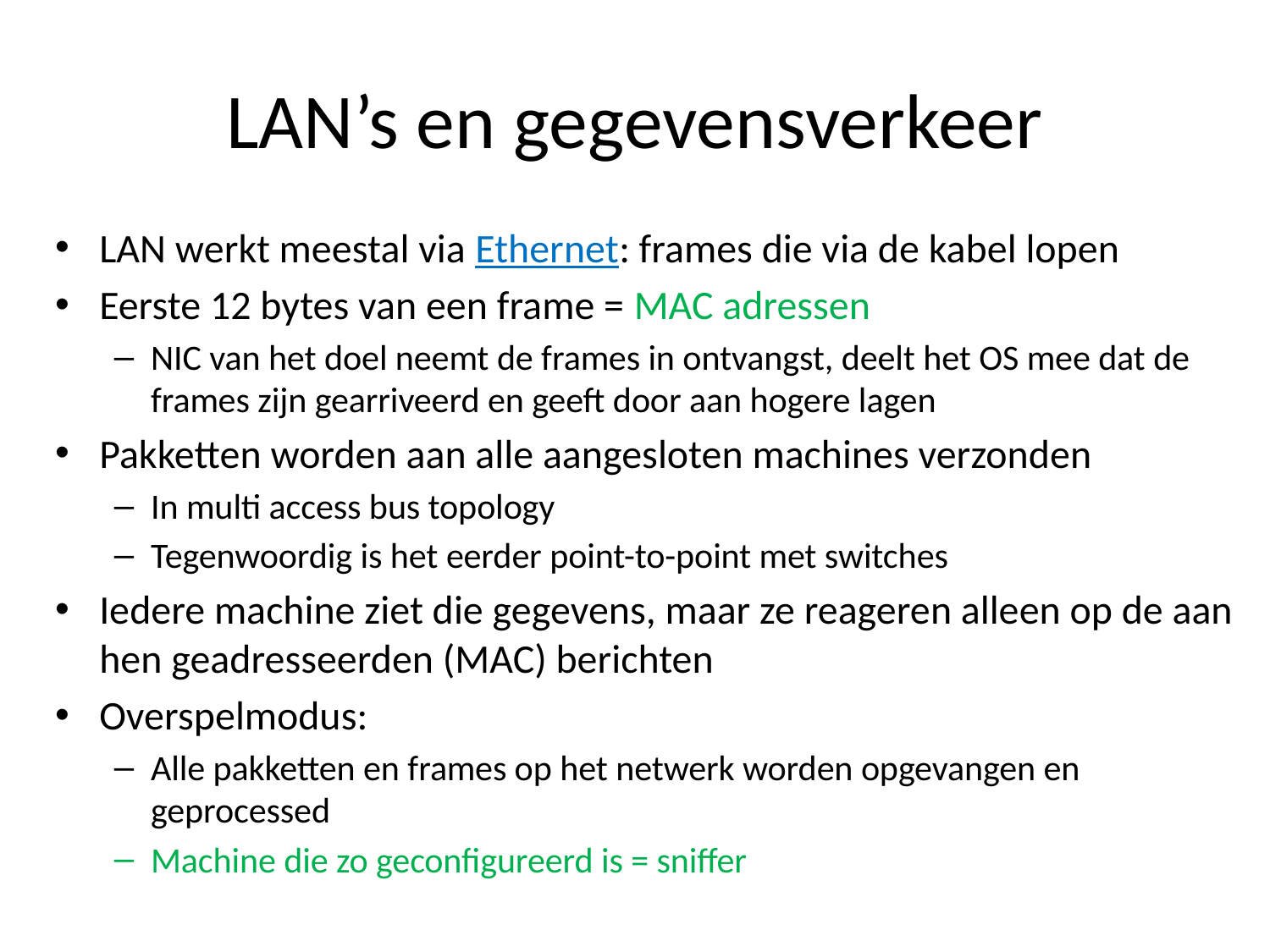

# LAN’s en gegevensverkeer
LAN werkt meestal via Ethernet: frames die via de kabel lopen
Eerste 12 bytes van een frame = MAC adressen
NIC van het doel neemt de frames in ontvangst, deelt het OS mee dat de frames zijn gearriveerd en geeft door aan hogere lagen
Pakketten worden aan alle aangesloten machines verzonden
In multi access bus topology
Tegenwoordig is het eerder point-to-point met switches
Iedere machine ziet die gegevens, maar ze reageren alleen op de aan hen geadresseerden (MAC) berichten
Overspelmodus:
Alle pakketten en frames op het netwerk worden opgevangen en geprocessed
Machine die zo geconfigureerd is = sniffer